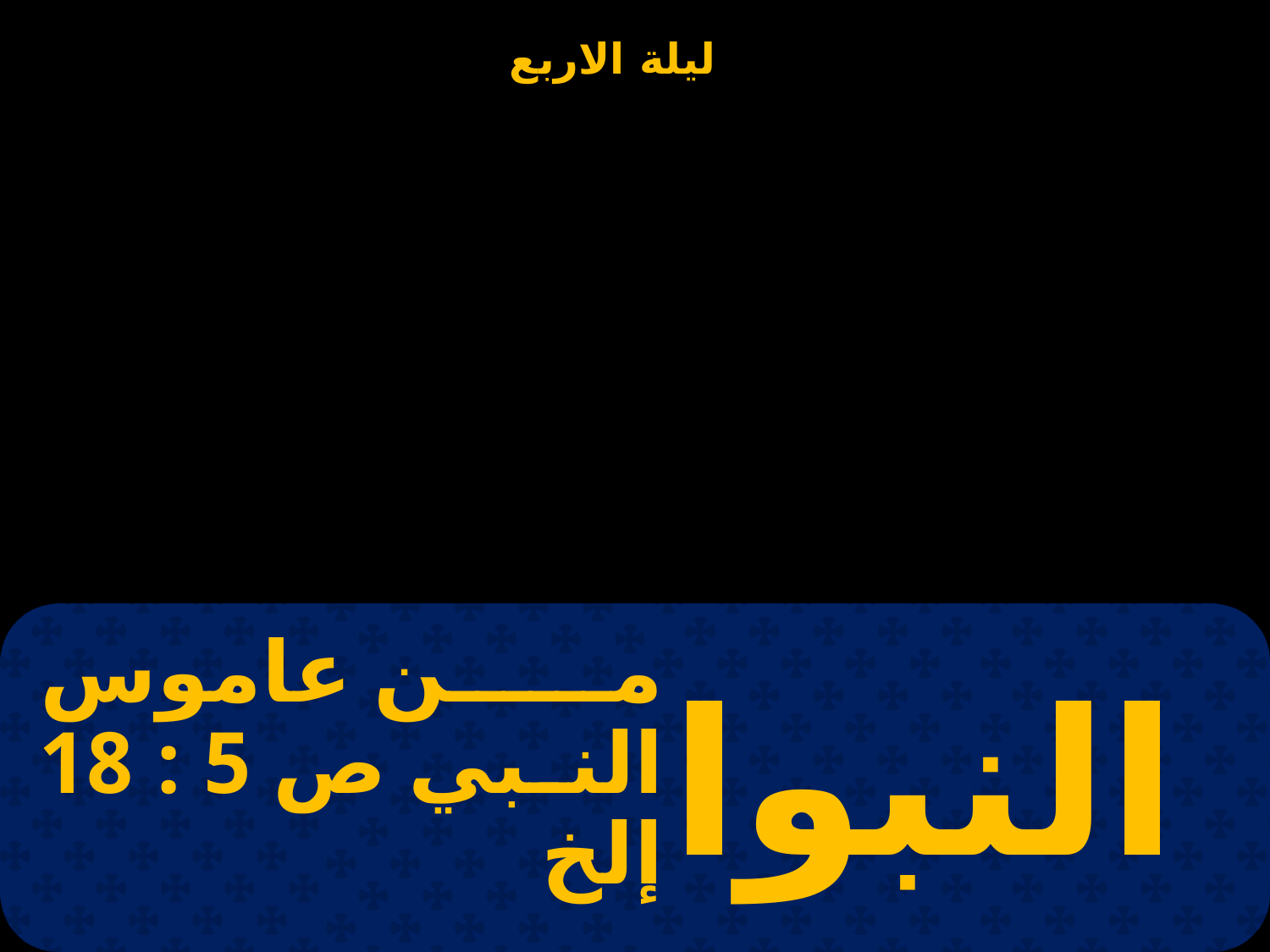

# من عاموس النبي ص 5 : 18 إلخ